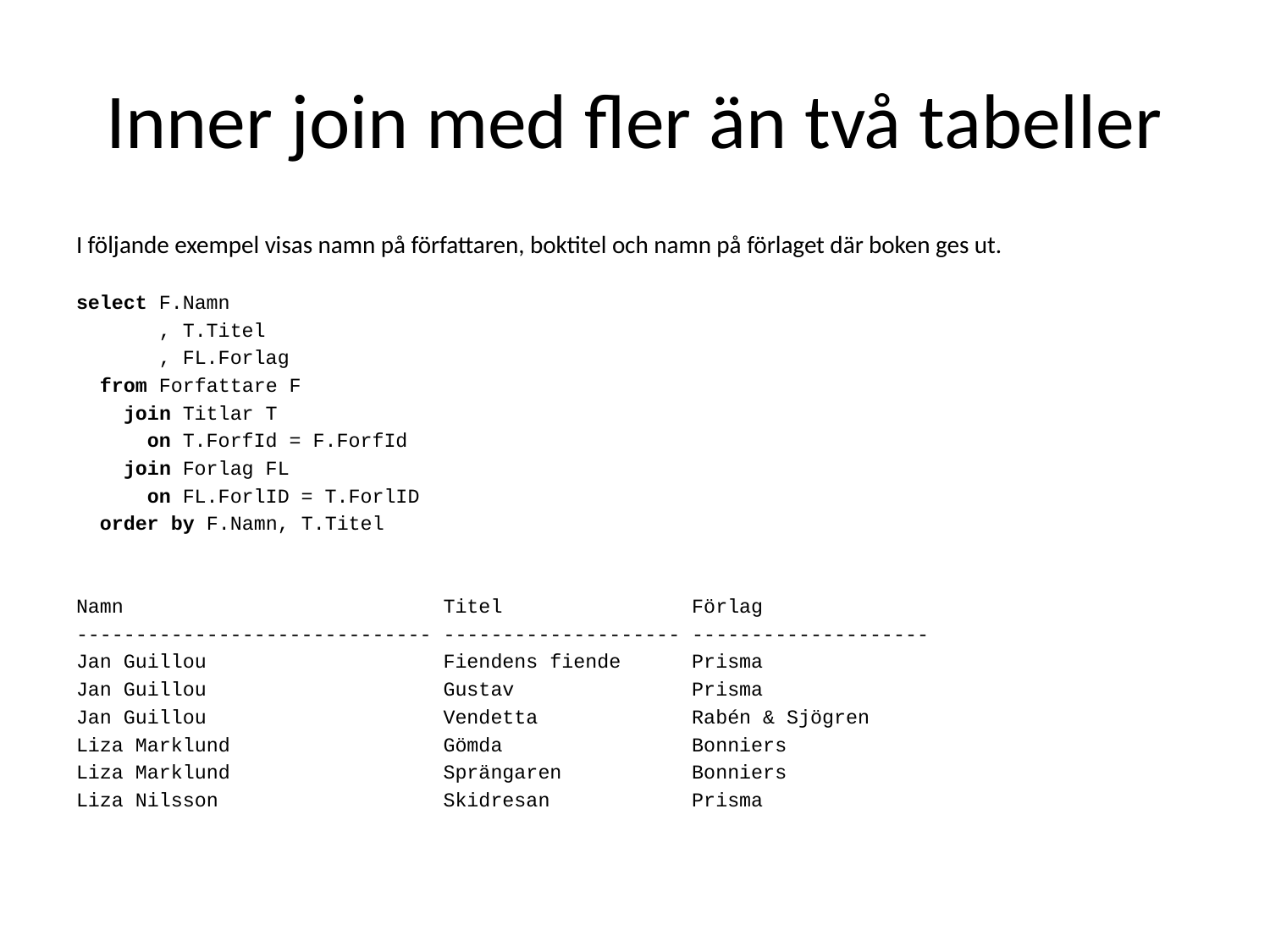

# Inner join med fler än två tabeller
I följande exempel visas namn på författaren, boktitel och namn på förlaget där boken ges ut.

select F.Namn
       , T.Titel
       , FL.Forlag
  from Forfattare F
    join Titlar T
      on T.ForfId = F.ForfId
    join Forlag FL
      on FL.ForlID = T.ForlID
  order by F.Namn, T.Titel

Namn                           Titel                Förlag
------------------------------ -------------------- --------------------
Jan Guillou                    Fiendens fiende      Prisma
Jan Guillou                    Gustav               Prisma
Jan Guillou                    Vendetta             Rabén & Sjögren
Liza Marklund                  Gömda                Bonniers
Liza Marklund                  Sprängaren           Bonniers
Liza Nilsson                   Skidresan            Prisma